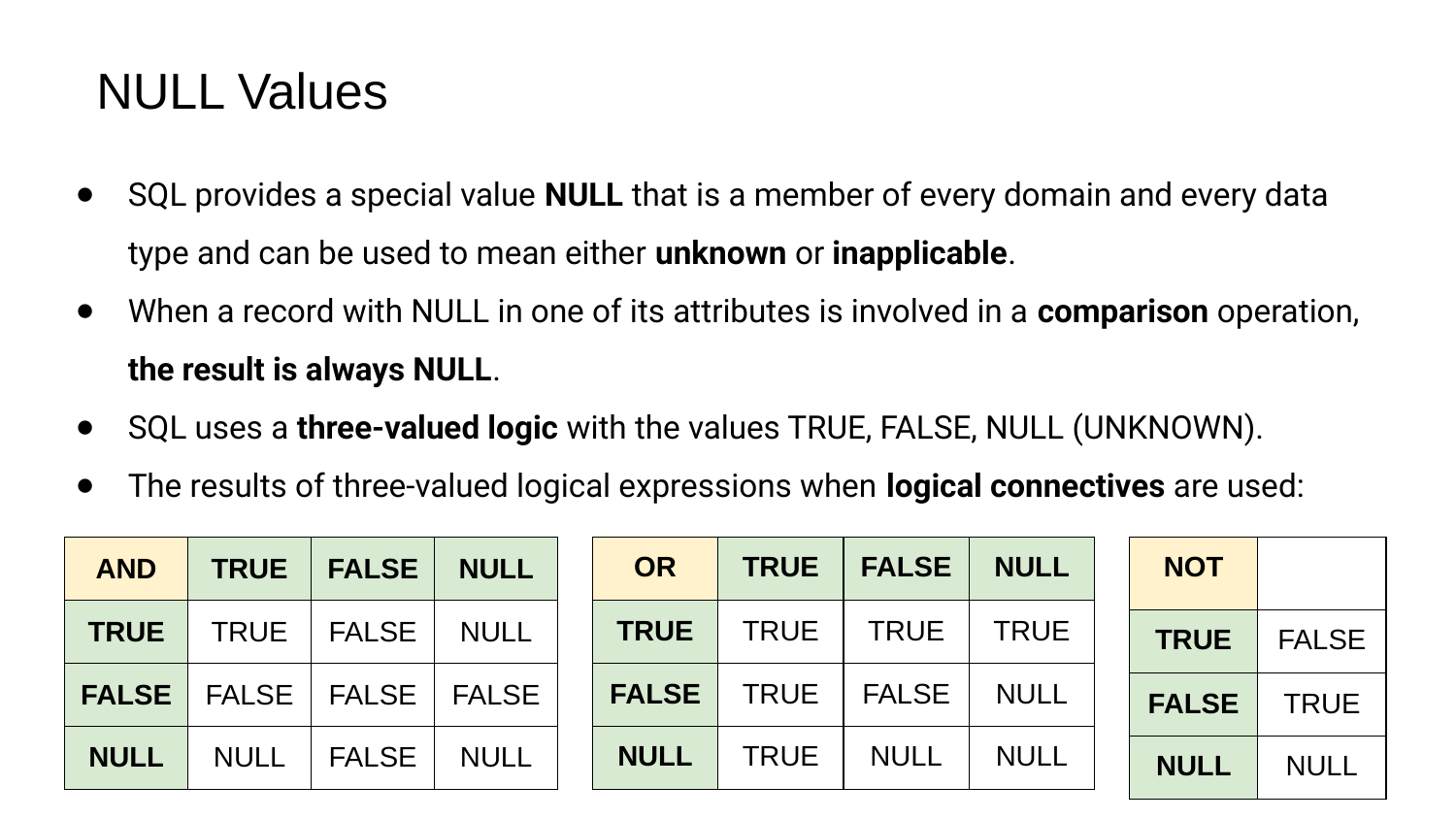

# NULL Values
SQL provides a special value NULL that is a member of every domain and every data type and can be used to mean either unknown or inapplicable.
When a record with NULL in one of its attributes is involved in a comparison operation, the result is always NULL.
SQL uses a three-valued logic with the values TRUE, FALSE, NULL (UNKNOWN).
The results of three-valued logical expressions when logical connectives are used:
| AND | TRUE | FALSE | NULL |
| --- | --- | --- | --- |
| TRUE | TRUE | FALSE | NULL |
| FALSE | FALSE | FALSE | FALSE |
| NULL | NULL | FALSE | NULL |
| OR | TRUE | FALSE | NULL |
| --- | --- | --- | --- |
| TRUE | TRUE | TRUE | TRUE |
| FALSE | TRUE | FALSE | NULL |
| NULL | TRUE | NULL | NULL |
| NOT |  |
| --- | --- |
| TRUE | FALSE |
| FALSE | TRUE |
| NULL | NULL |